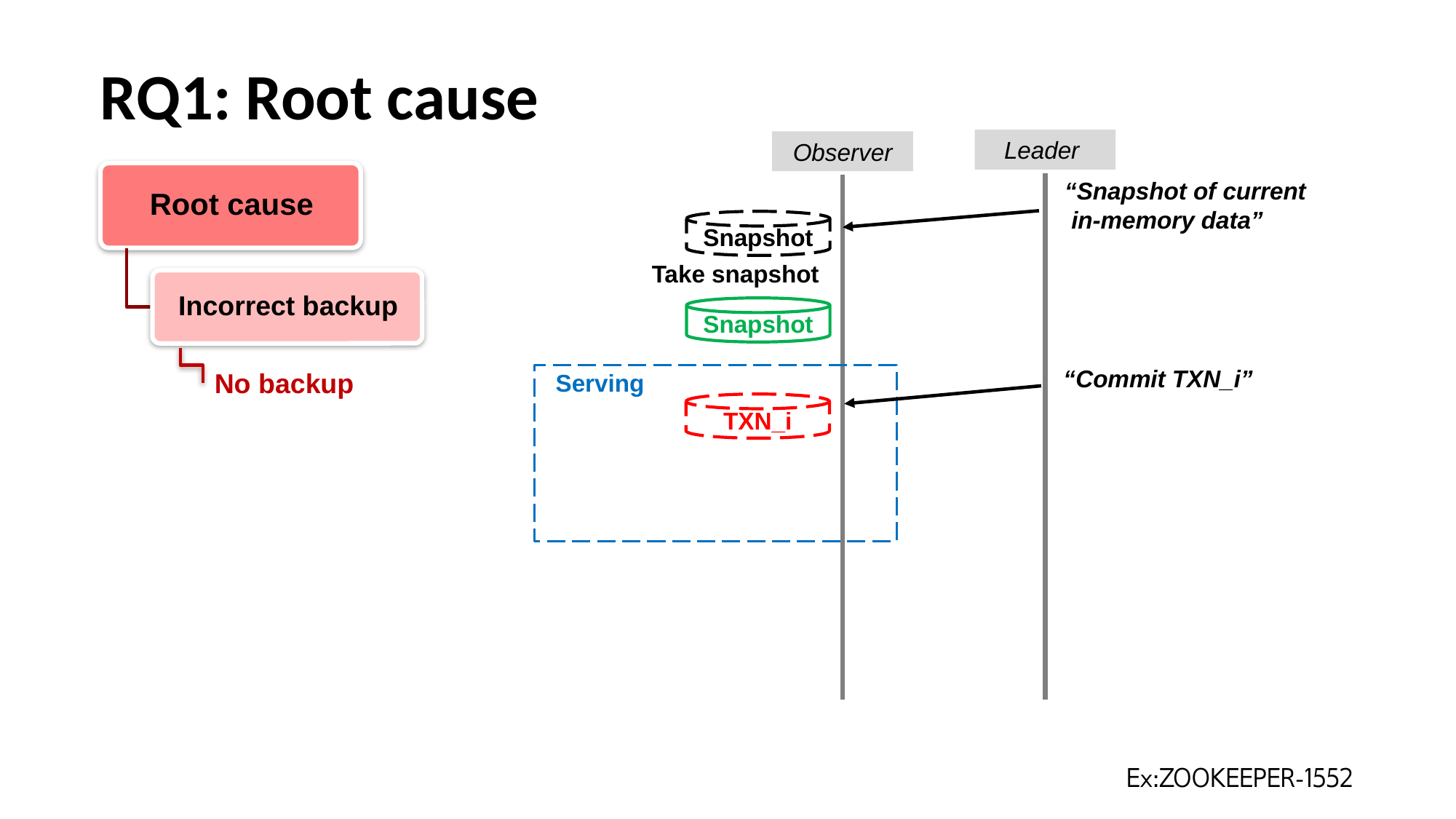

# RQ1: Root cause
Leader
Observer
Root cause
Incorrect backup
“Snapshot of current
 in-memory data”
Snapshot
Take snapshot
Snapshot
“Commit TXN_i”
No backup
Serving

TXN_i
Ex:ZOOKEEPER-1552